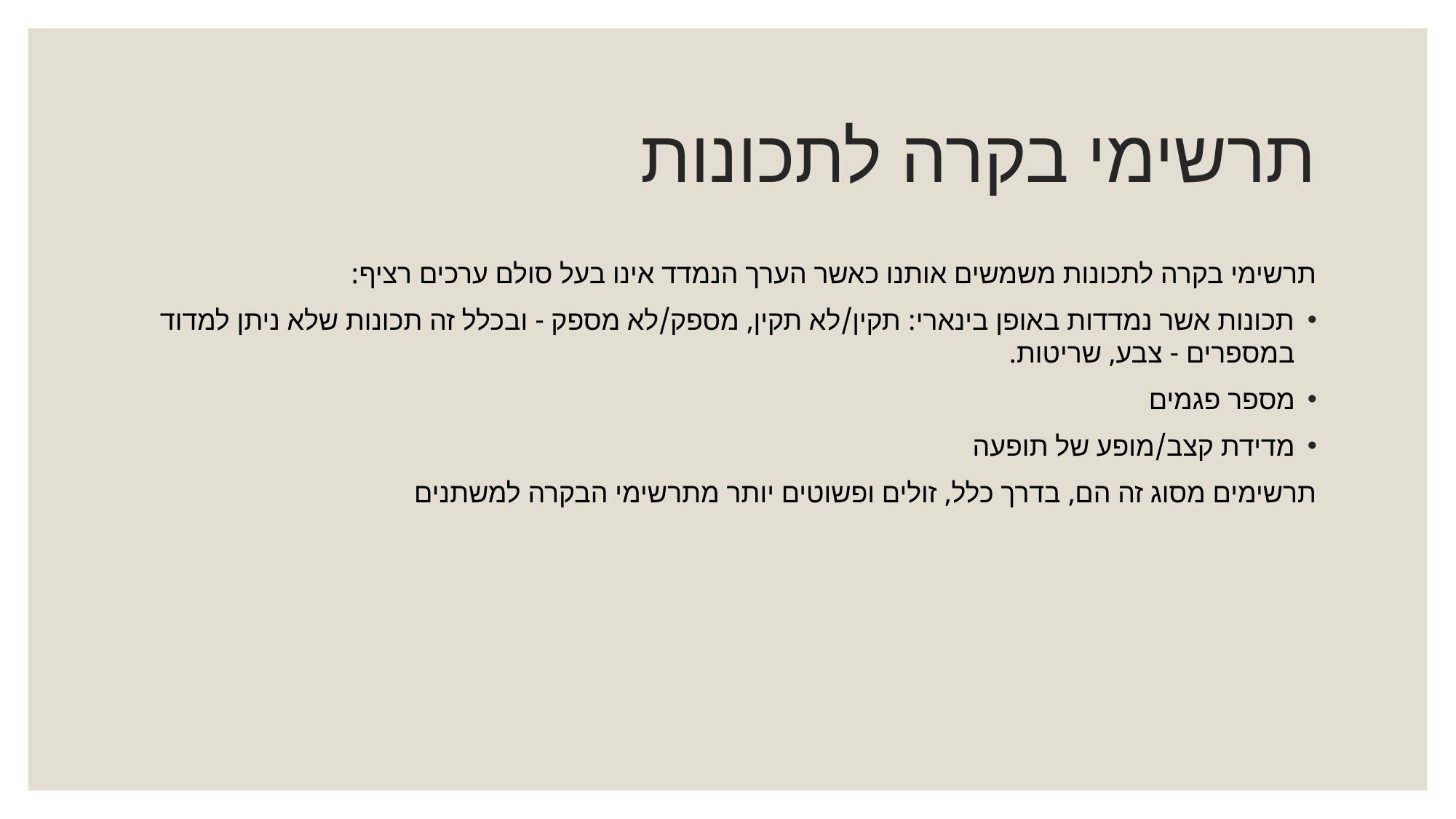

# תרשימי בקרה לתכונות
תרשימי בקרה לתכונות משמשים אותנו כאשר הערך הנמדד אינו בעל סולם ערכים רציף:
תכונות אשר נמדדות באופן בינארי: תקין/לא תקין, מספק/לא מספק - ובכלל זה תכונות שלא ניתן למדוד במספרים - צבע, שריטות.
מספר פגמים
מדידת קצב/מופע של תופעה
תרשימים מסוג זה הם, בדרך כלל, זולים ופשוטים יותר מתרשימי הבקרה למשתנים